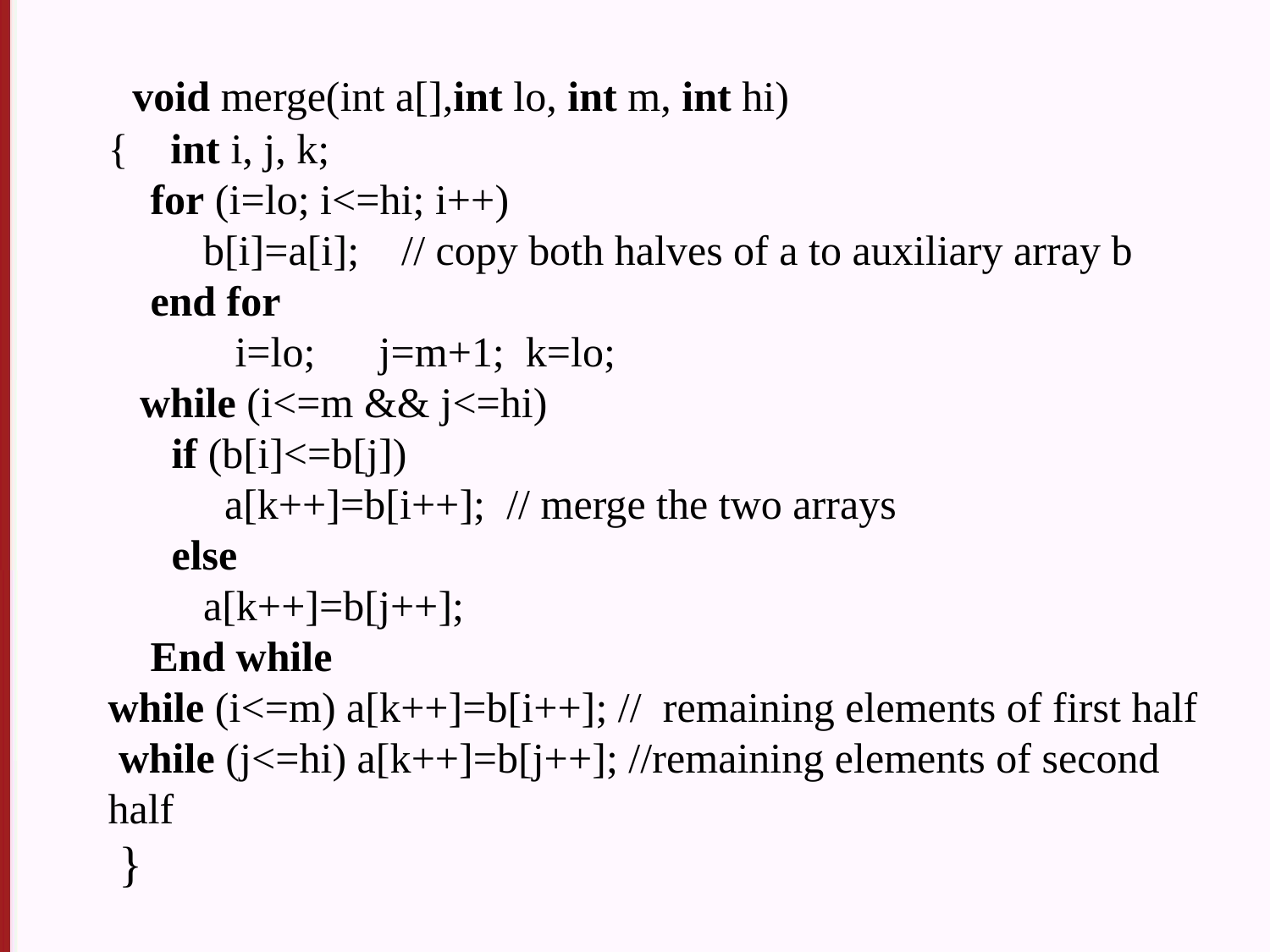

# void merge(int a[],int lo, int m, int hi) {    int i, j, k; for (i=lo; i<=hi; i++) b[i]=a[i];    // copy both halves of a to auxiliary array b end for i=lo;      j=m+1;  k=lo; while (i<=m && j<=hi) if (b[i]<=b[j]) a[k++]=b[i++];  // merge the two arrays else a[k++]=b[j++]; End while while (i<=m) a[k++]=b[i++]; //  remaining elements of first half while (j<=hi) a[k++]=b[j++]; //remaining elements of second half }